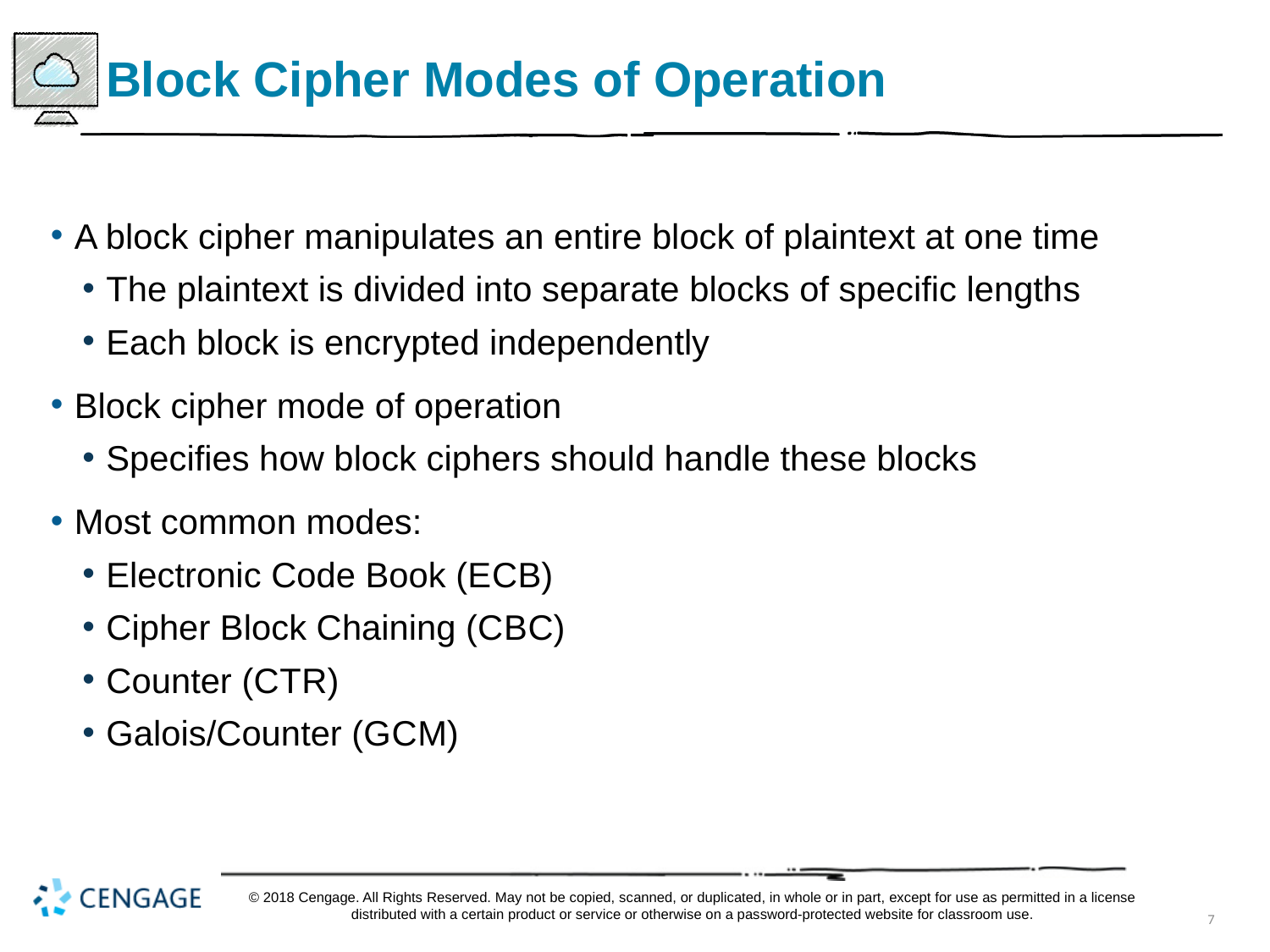

# Block Cipher Modes of Operation
A block cipher manipulates an entire block of plaintext at one time
The plaintext is divided into separate blocks of specific lengths
Each block is encrypted independently
Block cipher mode of operation
Specifies how block ciphers should handle these blocks
Most common modes:
Electronic Code Book (E C B)
Cipher Block Chaining (C B C)
Counter (C T R)
Galois/Counter (G C M)
© 2018 Cengage. All Rights Reserved. May not be copied, scanned, or duplicated, in whole or in part, except for use as permitted in a license distributed with a certain product or service or otherwise on a password-protected website for classroom use.